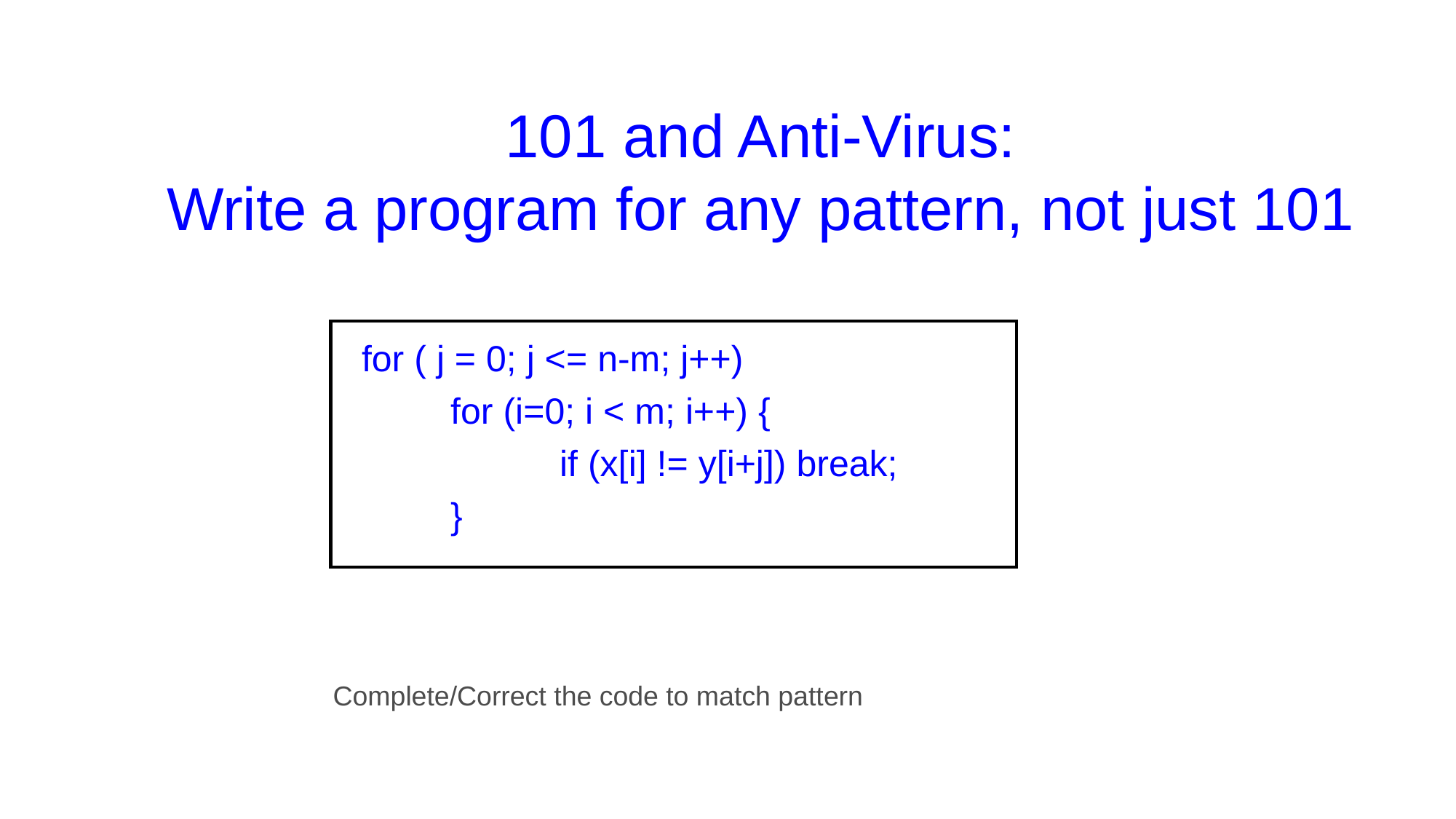

# 101 and Anti-Virus: Write a program for any pattern, not just 101
  for ( j = 0; j <= n-m; j++)
	for (i=0; i < m; i++) {
		if (x[i] != y[i+j]) break;
	}

Complete/Correct the code to match pattern